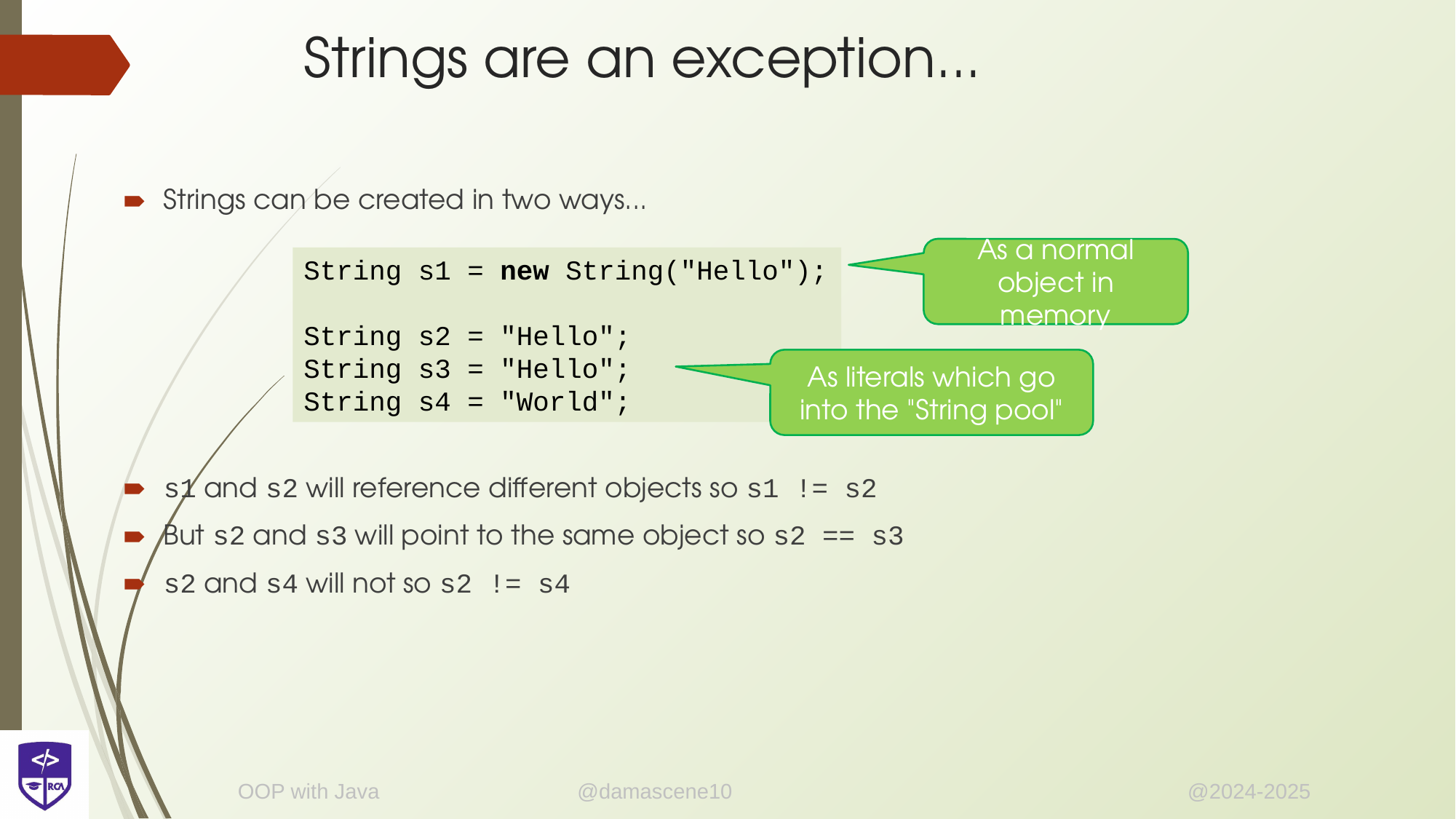

# Strings are an exception...
Strings can be created in two ways...

s1 and s2 will reference different objects so s1 != s2
But s2 and s3 will point to the same object so s2 == s3
s2 and s4 will not so s2 != s4
As a normal object in memory
String s1 = new String("Hello");

String s2 = "Hello";
String s3 = "Hello";
String s4 = "World";
As literals which go into the "String pool"